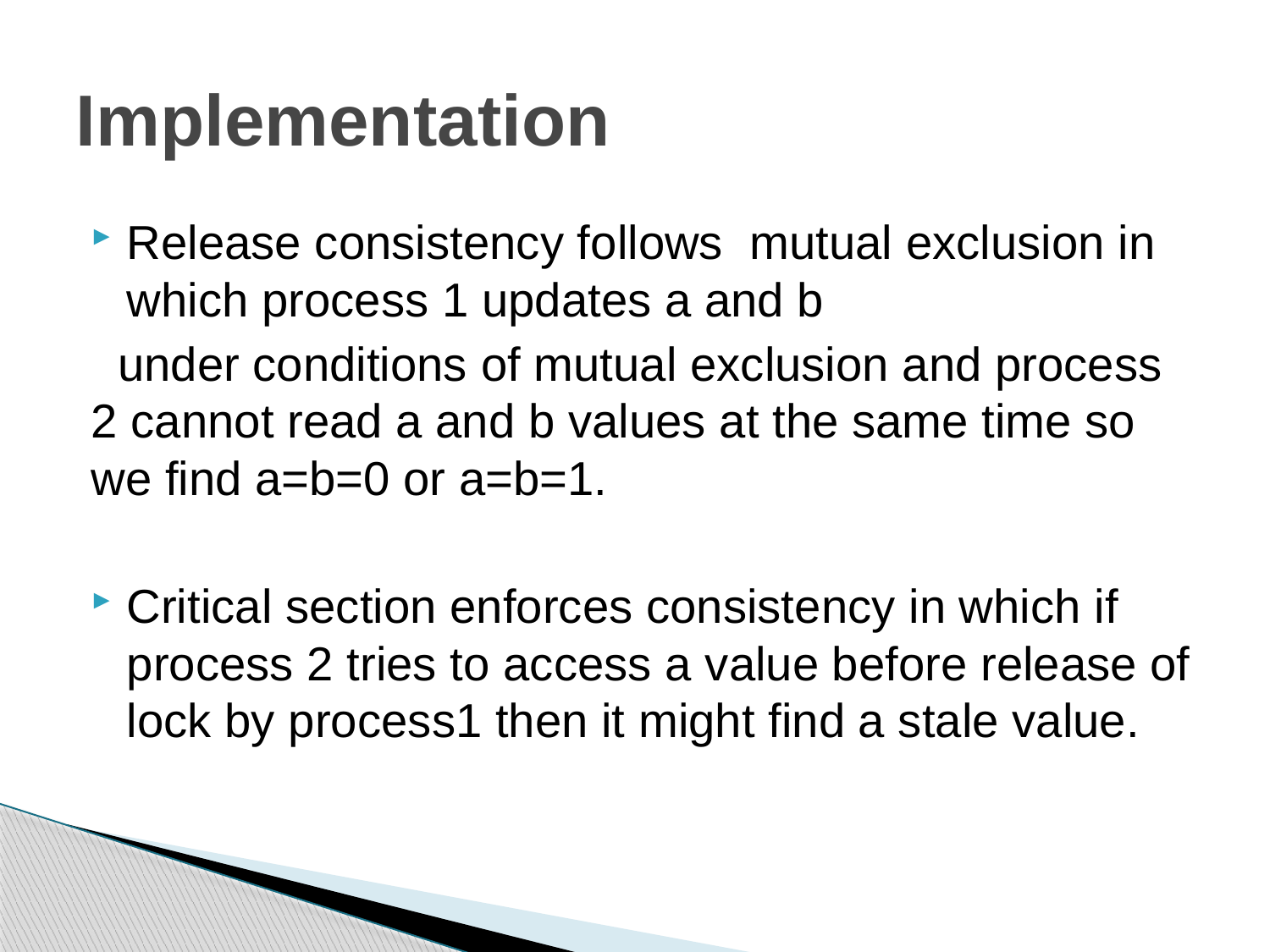

# Implementation
Release consistency follows  mutual exclusion in which process 1 updates a and b
  under conditions of mutual exclusion and process 2 cannot read a and b values at the same time so we find a=b=0 or a=b=1.

Critical section enforces consistency in which if process 2 tries to access a value before release of lock by process1 then it might find a stale value.